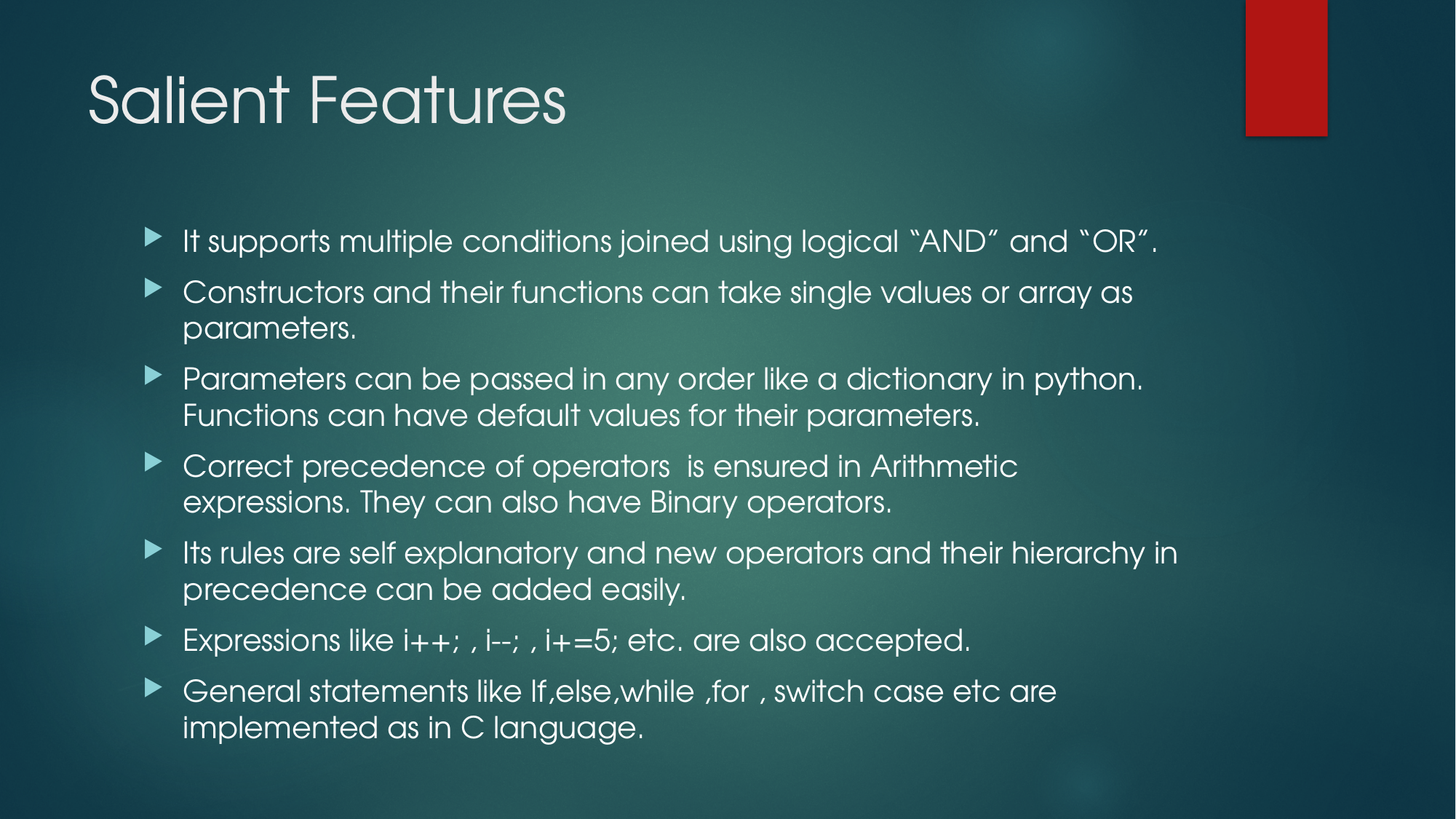

# Salient Features
It supports multiple conditions joined using logical “AND” and “OR”.
Constructors and their functions can take single values or array as parameters.
Parameters can be passed in any order like a dictionary in python. Functions can have default values for their parameters.
Correct precedence of operators  is ensured in Arithmetic expressions. They can also have Binary operators.
Its rules are self explanatory and new operators and their hierarchy in precedence can be added easily.
Expressions like i++; , i--; , i+=5; etc. are also accepted.
General statements like If,else,while ,for , switch case etc are implemented as in C language.